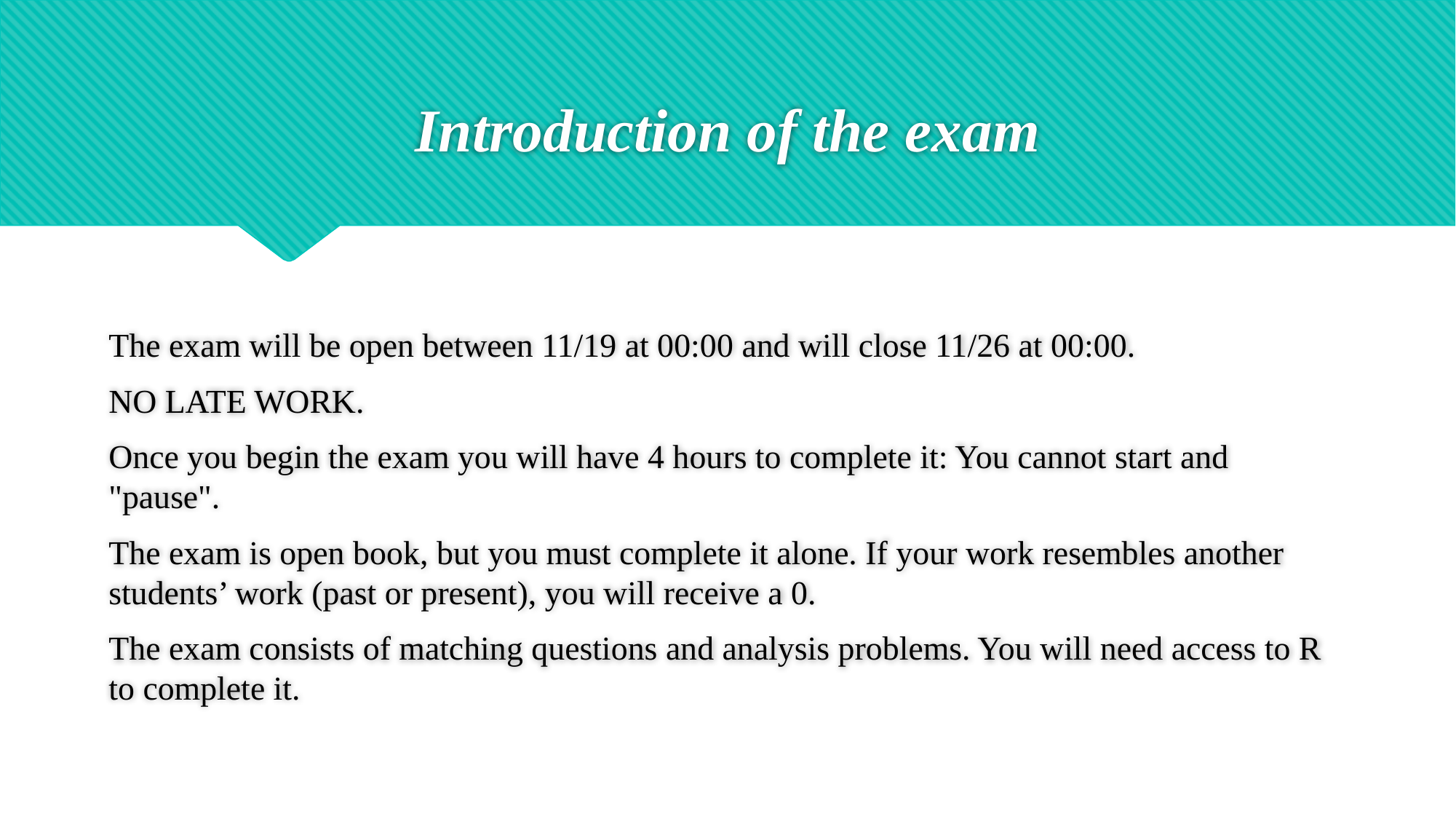

# Introduction of the exam
The exam will be open between 11/19 at 00:00 and will close 11/26 at 00:00.
NO LATE WORK.
Once you begin the exam you will have 4 hours to complete it: You cannot start and "pause".
The exam is open book, but you must complete it alone. If your work resembles another students’ work (past or present), you will receive a 0.
The exam consists of matching questions and analysis problems. You will need access to R to complete it.